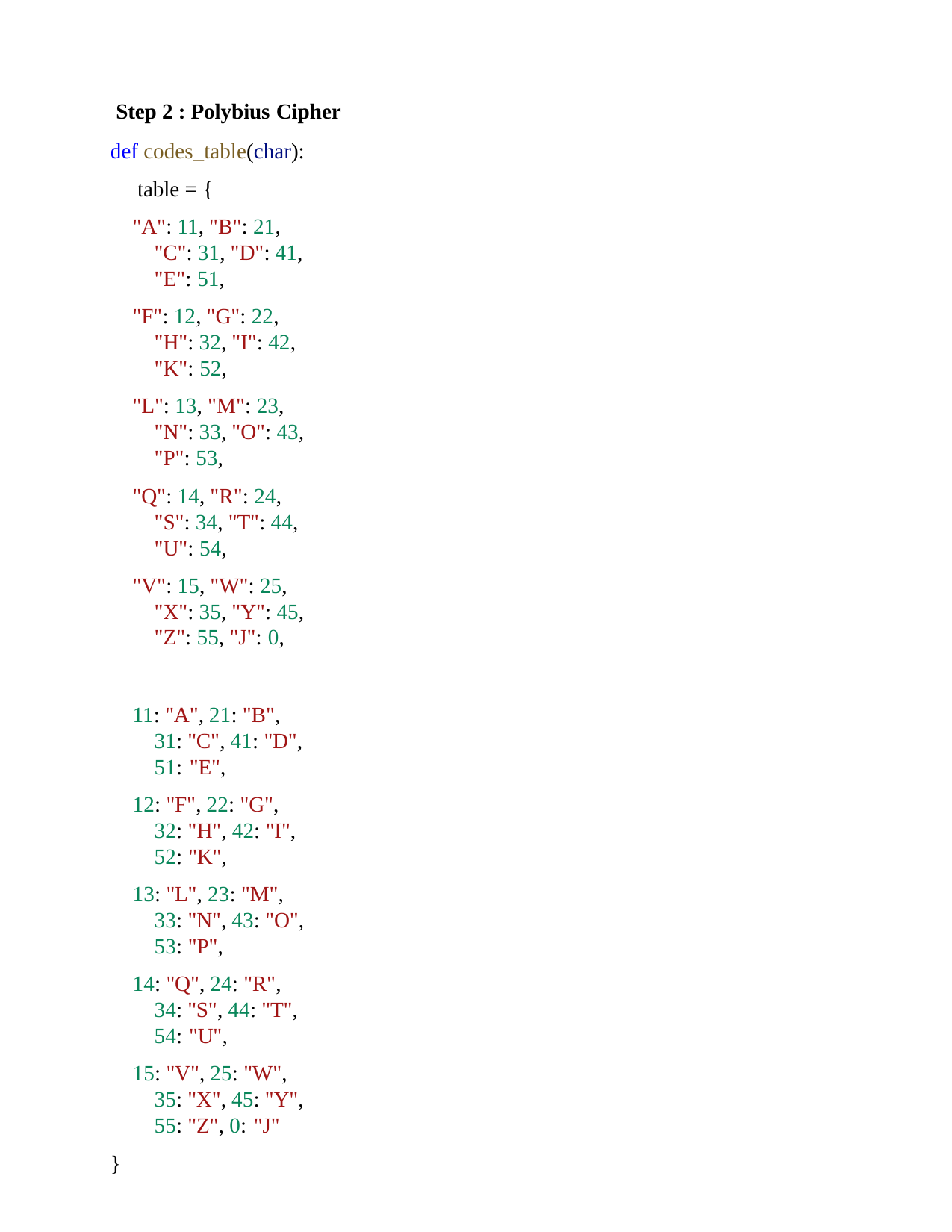

Step 2 : Polybius Cipher
def codes_table(char):  table = {
"A": 11, "B": 21, "C": 31, "D": 41, "E": 51,
"F": 12, "G": 22, "H": 32, "I": 42, "K": 52,
"L": 13, "M": 23, "N": 33, "O": 43, "P": 53,
"Q": 14, "R": 24, "S": 34, "T": 44, "U": 54,
"V": 15, "W": 25, "X": 35, "Y": 45, "Z": 55, "J": 0,

11: "A", 21: "B", 31: "C", 41: "D", 51: "E",
12: "F", 22: "G", 32: "H", 42: "I", 52: "K",
13: "L", 23: "M", 33: "N", 43: "O", 53: "P",
14: "Q", 24: "R", 34: "S", 44: "T", 54: "U",
15: "V", 25: "W", 35: "X", 45: "Y", 55: "Z", 0: "J"
}

return table[char]

def encoding(text):
text, finished_text = text.upper(), ""  for symbol in text:
if symbol in alphabet:
finished_text += str(codes_table(symbol)) + " "

return finished_text